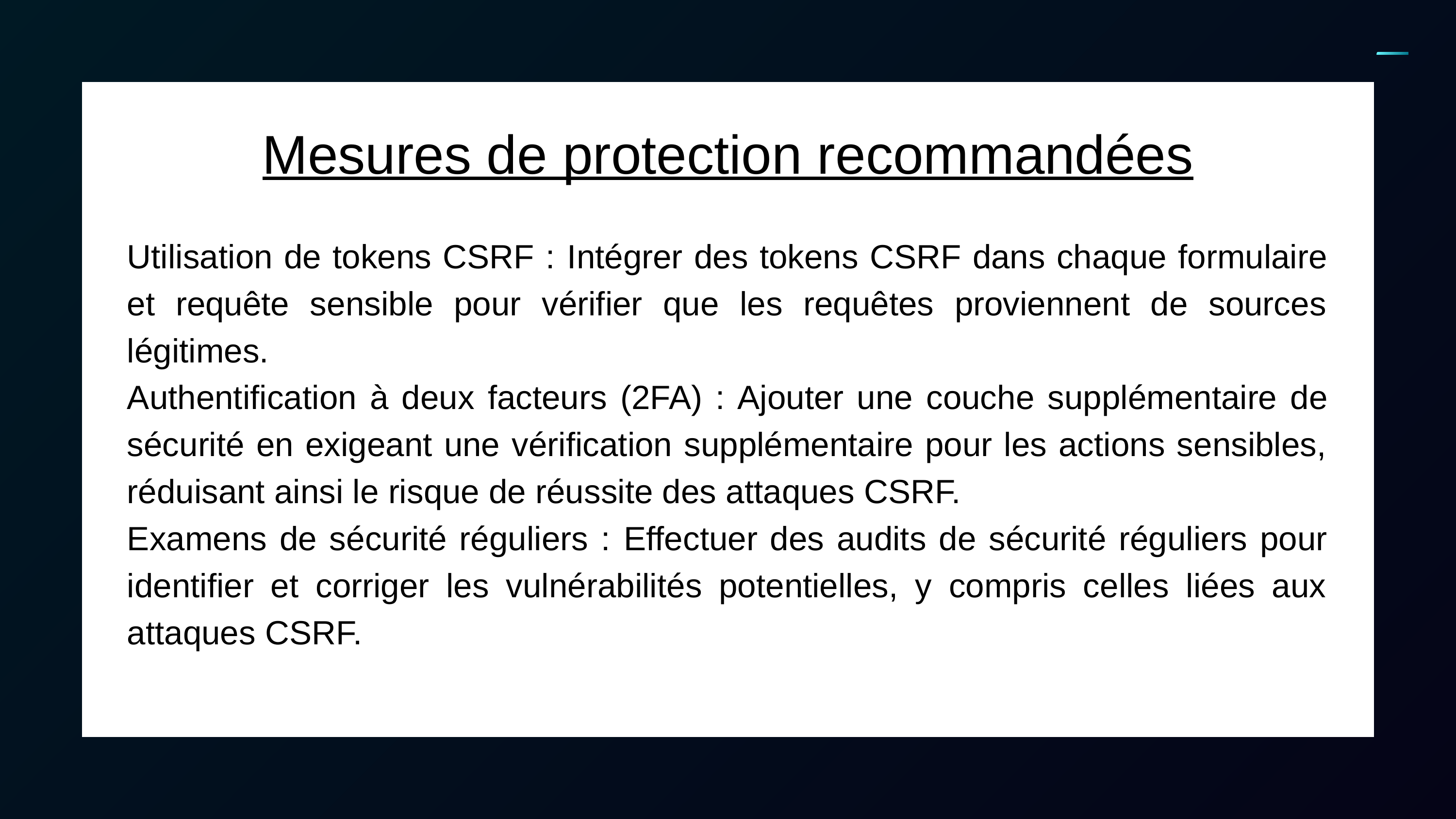

Mesures de protection recommandées
Utilisation de tokens CSRF : Intégrer des tokens CSRF dans chaque formulaire et requête sensible pour vérifier que les requêtes proviennent de sources légitimes.
Authentification à deux facteurs (2FA) : Ajouter une couche supplémentaire de sécurité en exigeant une vérification supplémentaire pour les actions sensibles, réduisant ainsi le risque de réussite des attaques CSRF.
Examens de sécurité réguliers : Effectuer des audits de sécurité réguliers pour identifier et corriger les vulnérabilités potentielles, y compris celles liées aux attaques CSRF.